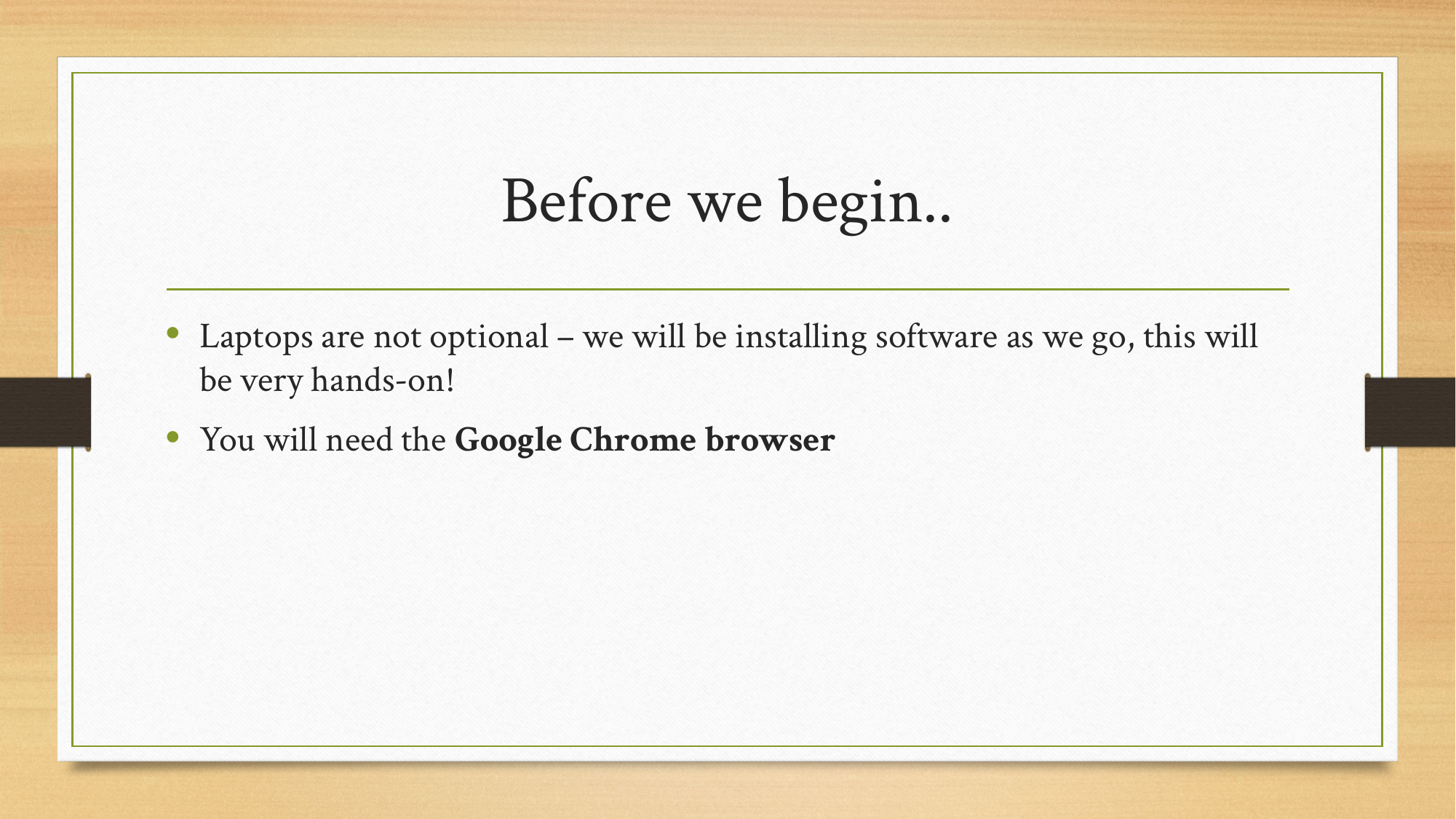

# Before we begin..
Laptops are not optional – we will be installing software as we go, this will be very hands-on!
You will need the Google Chrome browser